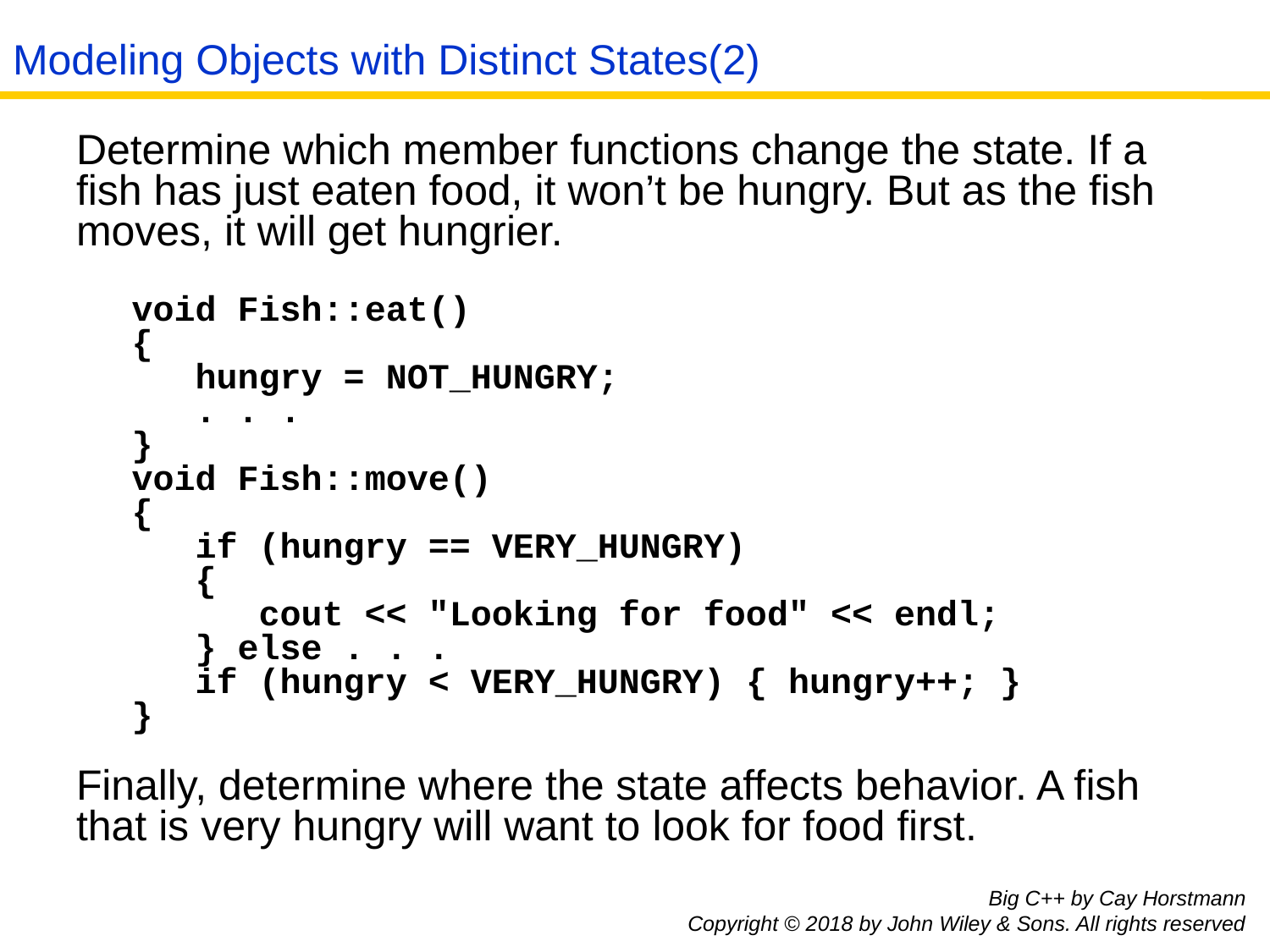

# Modeling Objects with Distinct States(2)
Determine which member functions change the state. If a fish has just eaten food, it won’t be hungry. But as the fish moves, it will get hungrier.

void Fish::eat()
{
   hungry = NOT_HUNGRY;
   . . .
}
void Fish::move()
{
   if (hungry == VERY_HUNGRY)
   {
      cout << "Looking for food" << endl;
   } else . . .
   if (hungry < VERY_HUNGRY) { hungry++; }
}

Finally, determine where the state affects behavior. A fish that is very hungry will want to look for food first.
Big C++ by Cay Horstmann
Copyright © 2018 by John Wiley & Sons. All rights reserved